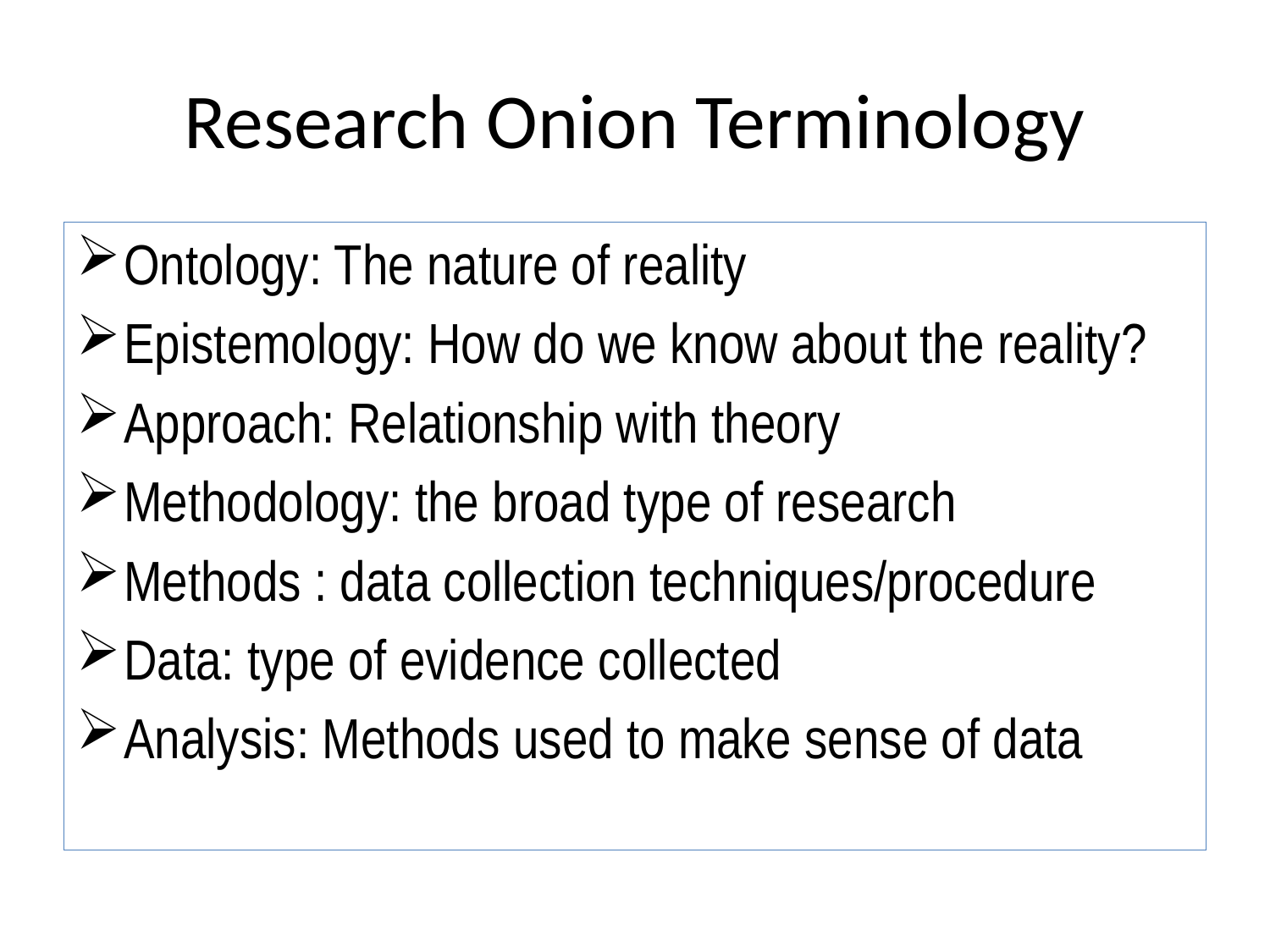

# Research Onion Terminology
Ontology: The nature of reality
Epistemology: How do we know about the reality?
Approach: Relationship with theory
Methodology: the broad type of research
Methods : data collection techniques/procedure
Data: type of evidence collected
Analysis: Methods used to make sense of data